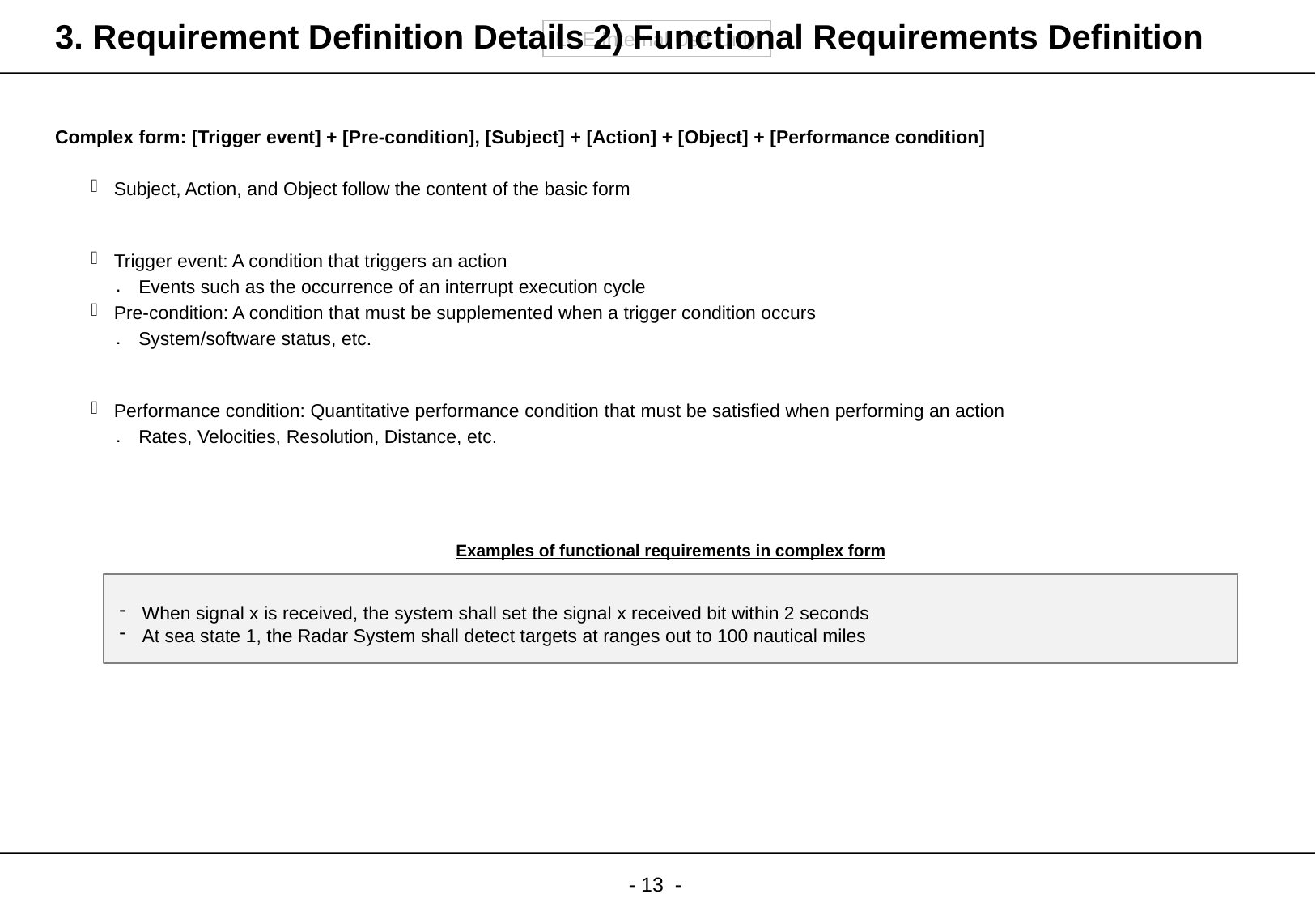

# 3. Requirement Definition Details 2) Functional Requirements Definition
Complex form: [Trigger event] + [Pre-condition], [Subject] + [Action] + [Object] + [Performance condition]

Subject, Action, and Object follow the content of the basic form

Trigger event: A condition that triggers an action
Events such as the occurrence of an interrupt execution cycle
Pre-condition: A condition that must be supplemented when a trigger condition occurs
System/software status, etc.

Performance condition: Quantitative performance condition that must be satisfied when performing an action
Rates, Velocities, Resolution, Distance, etc.
Examples of functional requirements in complex form
When signal x is received, the system shall set the signal x received bit within 2 seconds
At sea state 1, the Radar System shall detect targets at ranges out to 100 nautical miles